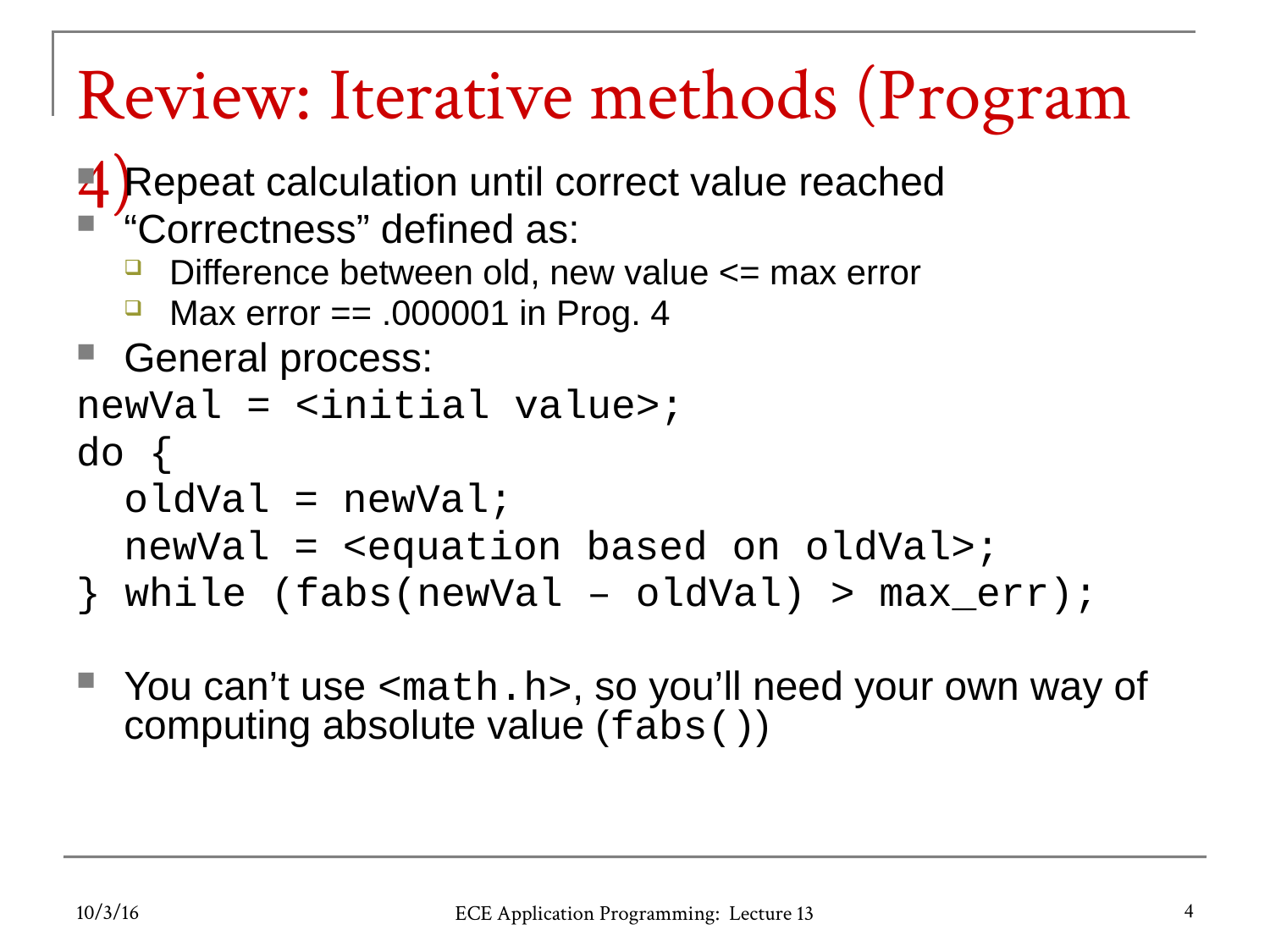

# Review: Iterative methods (Program 4)
Repeat calculation until correct value reached
“Correctness” defined as:
Difference between old, new value <= max error
Max error == .000001 in Prog. 4
General process:
newVal = <initial value>;
do {
	oldVal = newVal;
	newVal = <equation based on oldVal>;
} while (fabs(newVal – oldVal) > max_err);

You can’t use <math.h>, so you’ll need your own way of computing absolute value (fabs())
10/3/16
4
ECE Application Programming:  Lecture 13